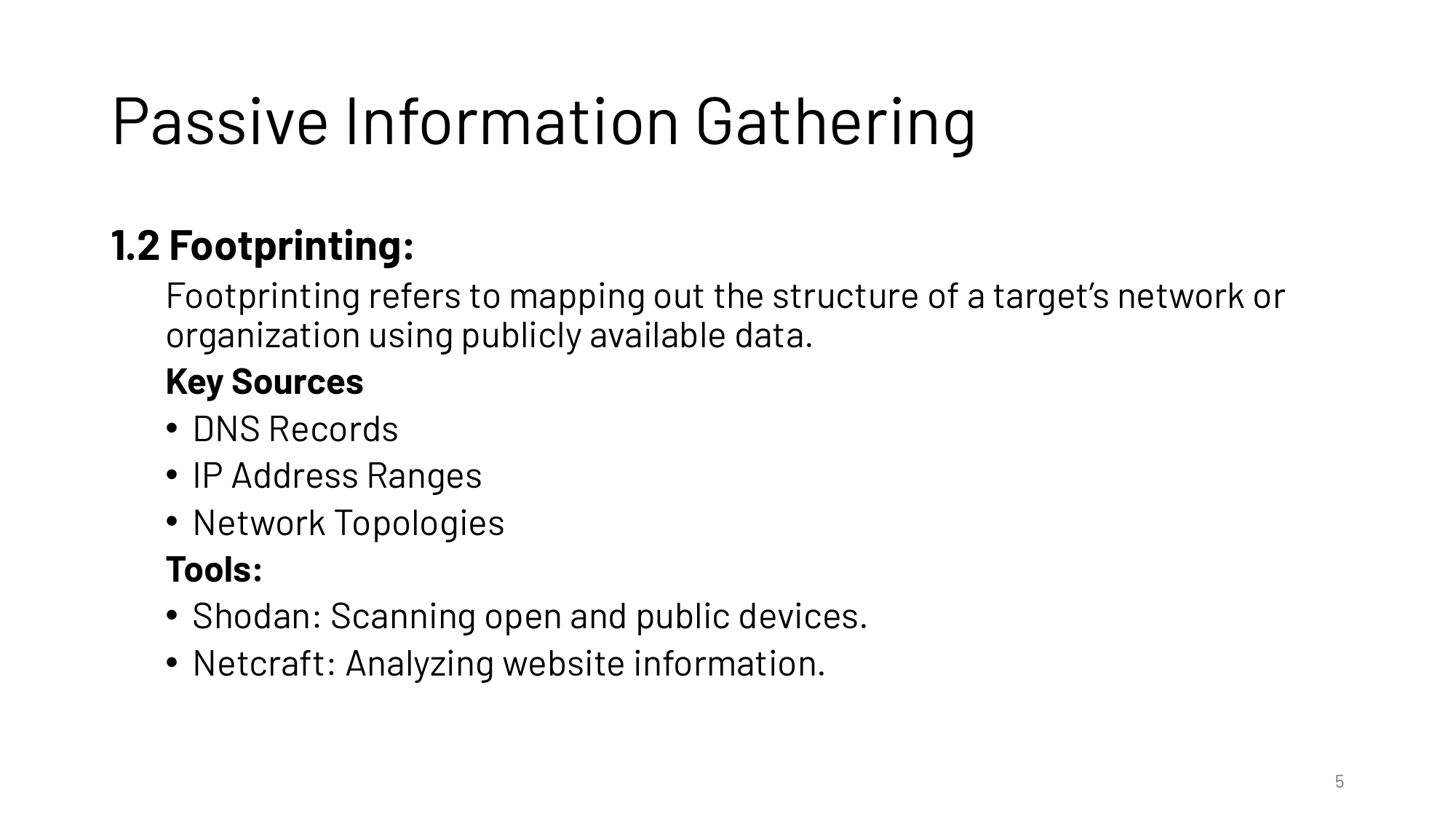

# Passive Information Gathering
1.2 Footprinting:
Footprinting refers to mapping out the structure of a target’s network or organization using publicly available data.
Key Sources
DNS Records
IP Address Ranges
Network Topologies
Tools:
Shodan: Scanning open and public devices.
Netcraft: Analyzing website information.

5